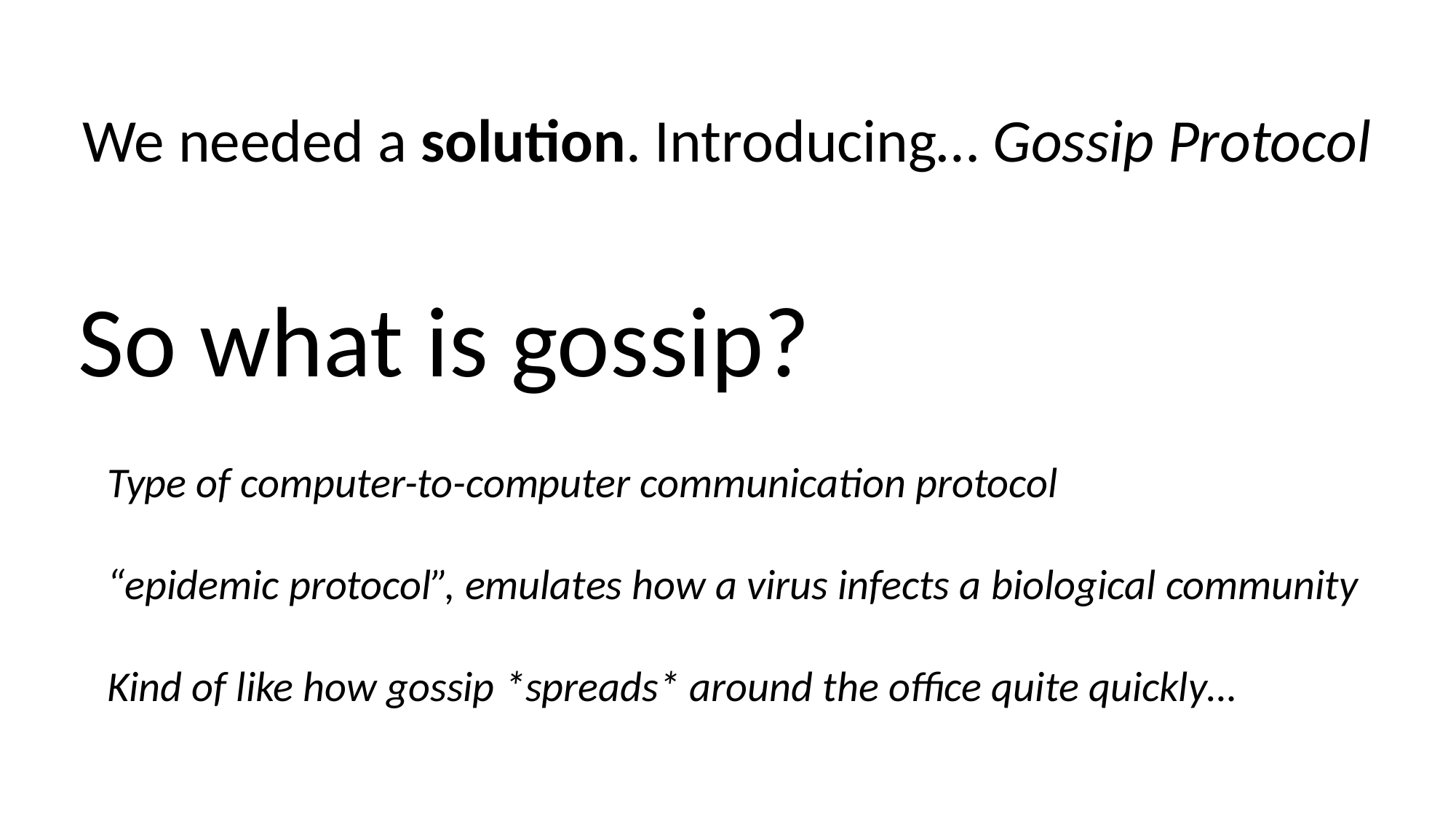

We needed a solution. Introducing… Gossip Protocol
So what is gossip?

   Type of computer-to-computer communication protocol

   “epidemic protocol”, emulates how a virus infects a biological community

   Kind of like how gossip *spreads* around the office quite quickly…